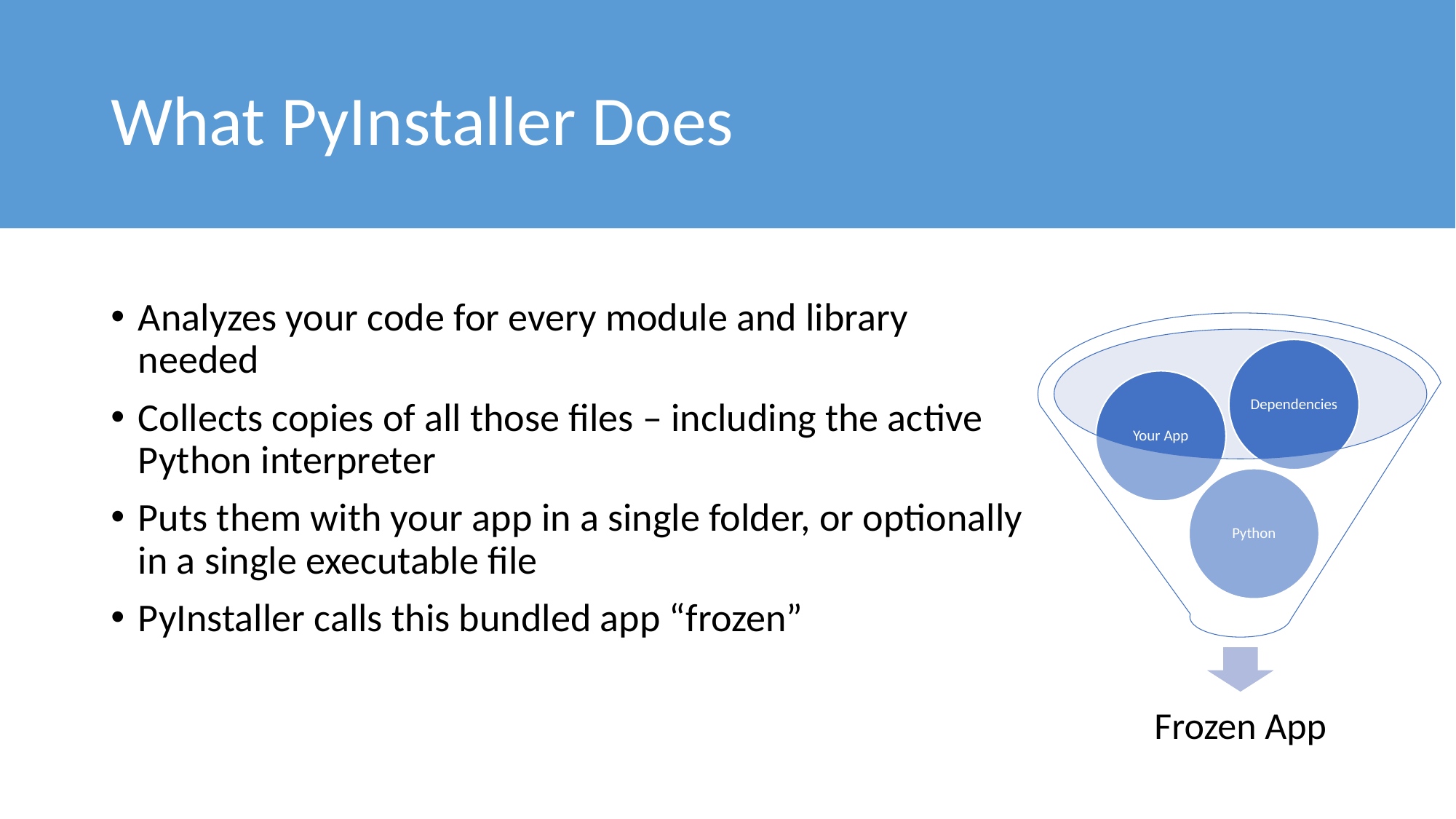

# What PyInstaller Does
Analyzes your code for every module and library needed
Collects copies of all those files – including the active Python interpreter
Puts them with your app in a single folder, or optionally in a single executable file
PyInstaller calls this bundled app “frozen”
Frozen App
Python
Your App
Dependencies